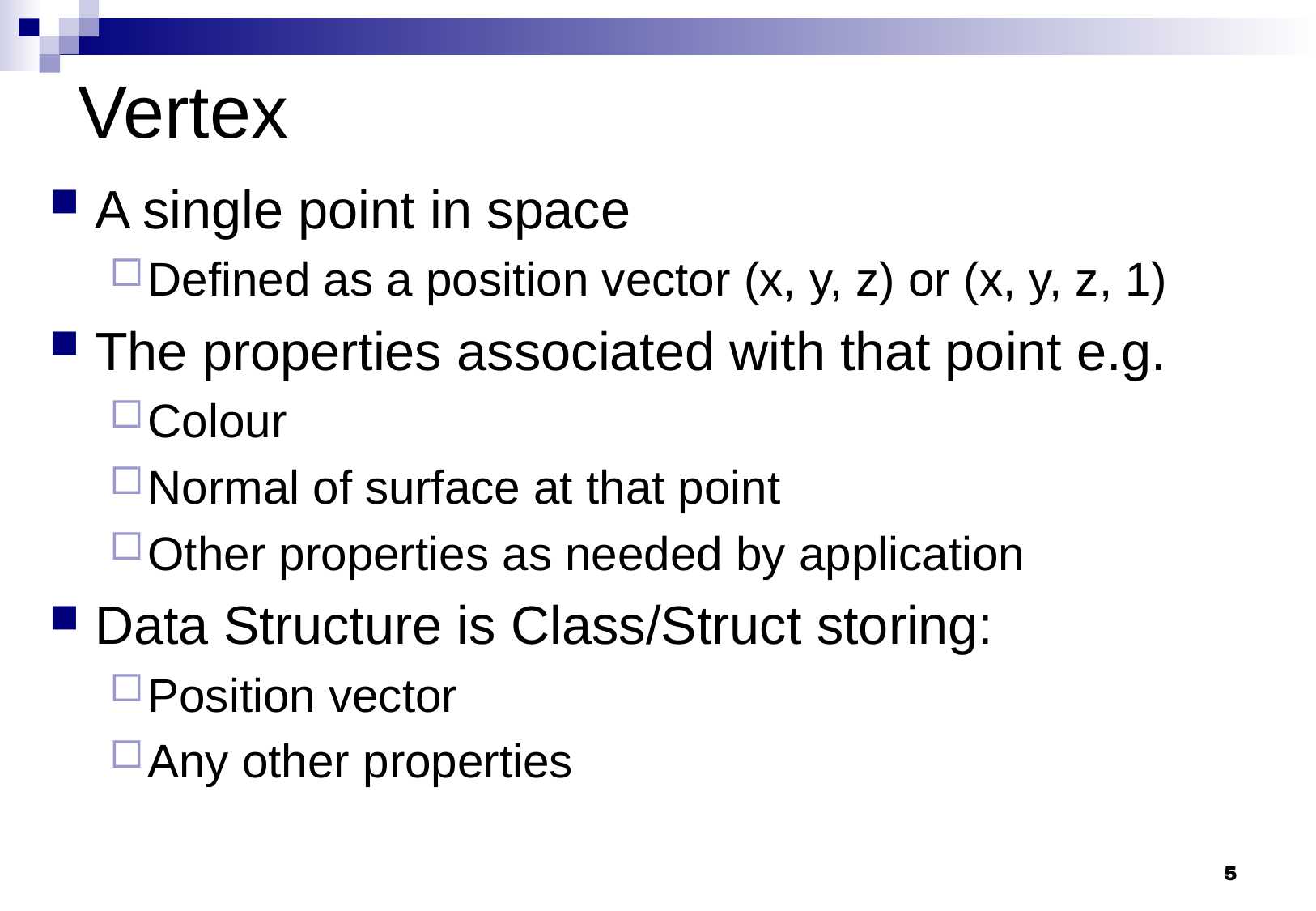

# Vertex
A single point in space
Defined as a position vector (x, y, z) or (x, y, z, 1)
The properties associated with that point e.g.
Colour
Normal of surface at that point
Other properties as needed by application
Data Structure is Class/Struct storing:
Position vector
Any other properties
5